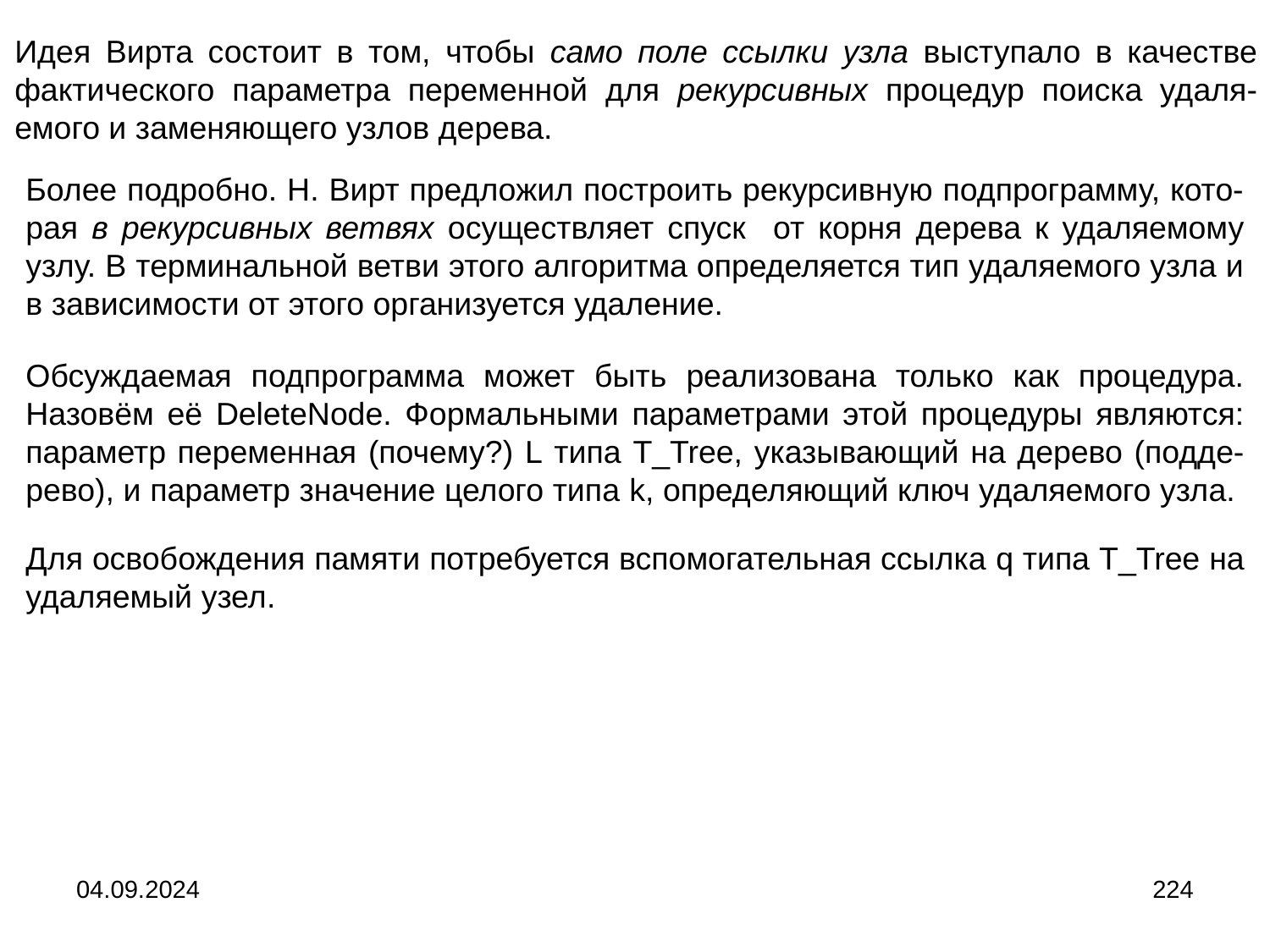

Идея Вирта состоит в том, чтобы само поле ссылки узла выступало в качестве фактического параметра переменной для рекурсивных процедур поиска удаля-емого и заменяющего узлов дерева.
Более подробно. Н. Вирт предложил построить рекурсивную подпрограмму, кото-рая в рекурсивных ветвях осуществляет спуск  от корня дерева к удаляемому узлу. В терминальной ветви этого алгоритма определяется тип удаляемого узла и в зависимости от этого организуется удаление.
Обсуждаемая подпрограмма может быть реализована только как процедура. Назовём её DeleteNode. Формальными параметрами этой процедуры являются: параметр переменная (почему?) L типа T_Tree, указывающий на дерево (подде-рево), и параметр значение целого типа k, определяющий ключ удаляемого узла.
Для освобождения памяти потребуется вспомогательная ссылка q типа T_Tree на удаляемый узел.
04.09.2024
224